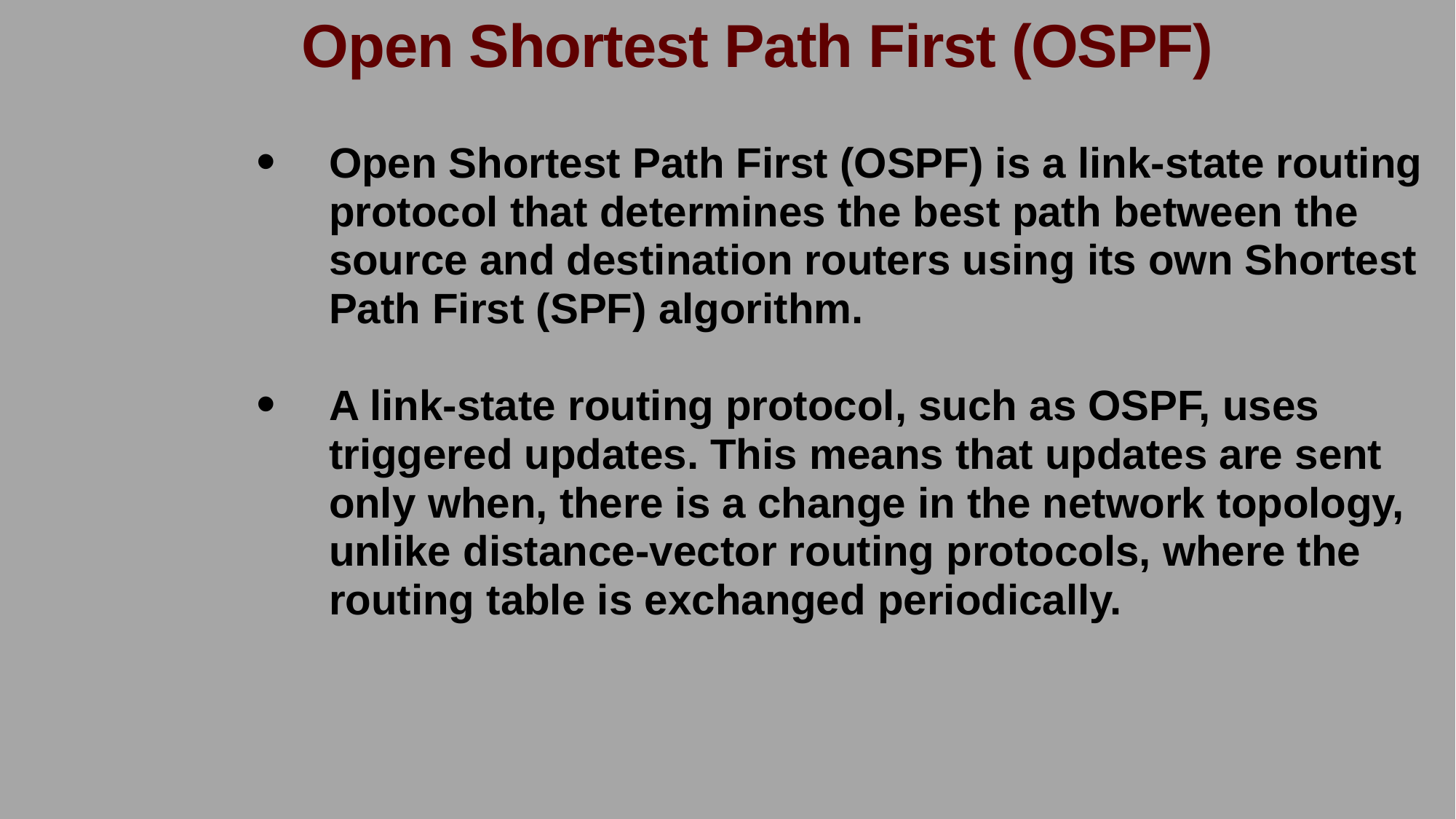

Open Shortest Path First (OSPF)
Open Shortest Path First (OSPF) is a link-state routing protocol that determines the best path between the source and destination routers using its own Shortest Path First (SPF) algorithm.

A link-state routing protocol, such as OSPF, uses triggered updates. This means that updates are sent only when, there is a change in the network topology, unlike distance-vector routing protocols, where the routing table is exchanged periodically.